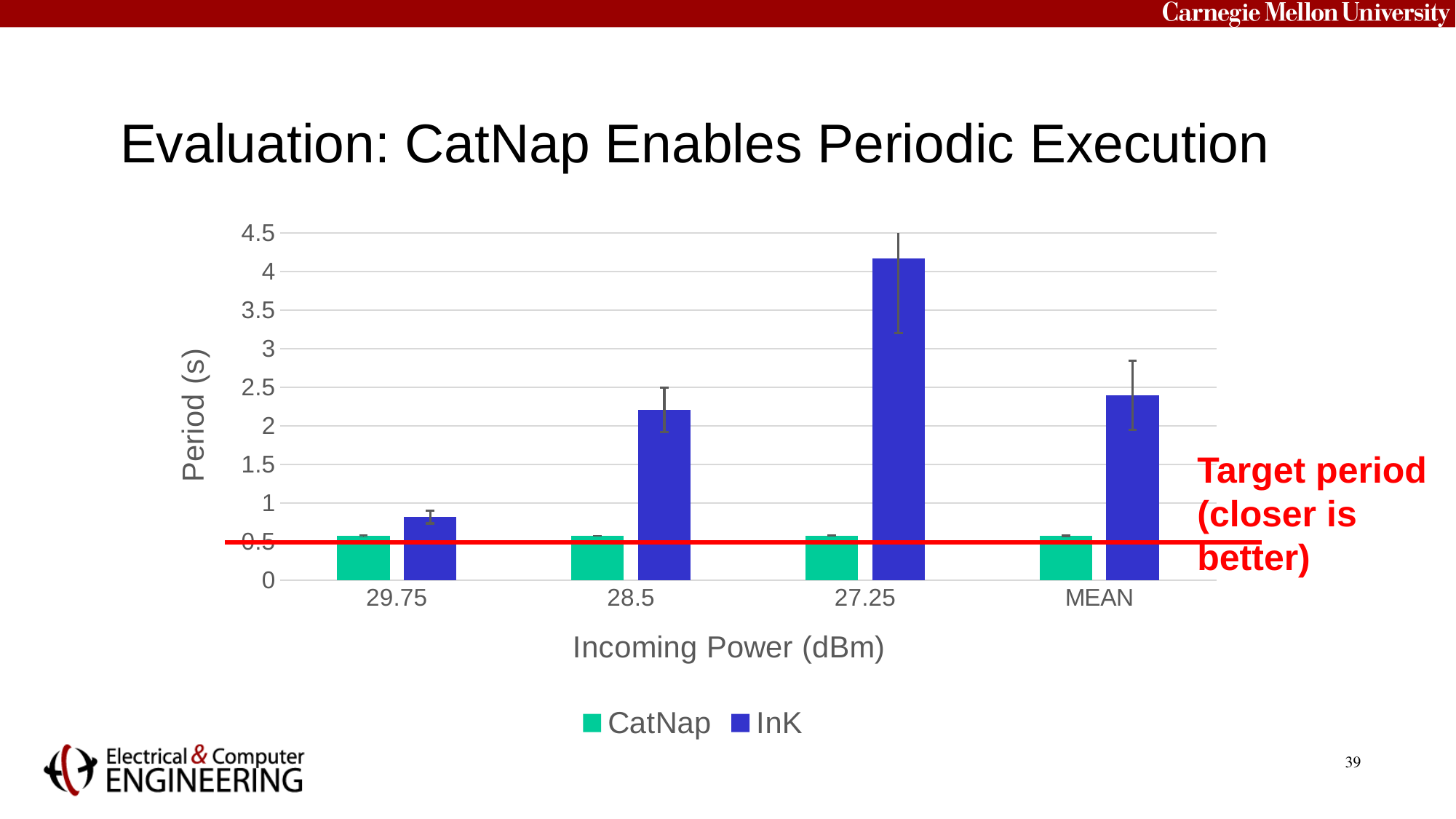

# Evaluation: CatNap Enables Periodic Execution

### Chart

| Category | CatNap | InK |
|---|---|---|
| 29.75 | 0.5711 | 0.8184 |
| 28.5 | 0.5744 | 2.2045 |
| 27.25 | 0.5785 | 4.1741 |
| MEAN | 0.5747 | 2.399 |
Target period
(closer is better)

39